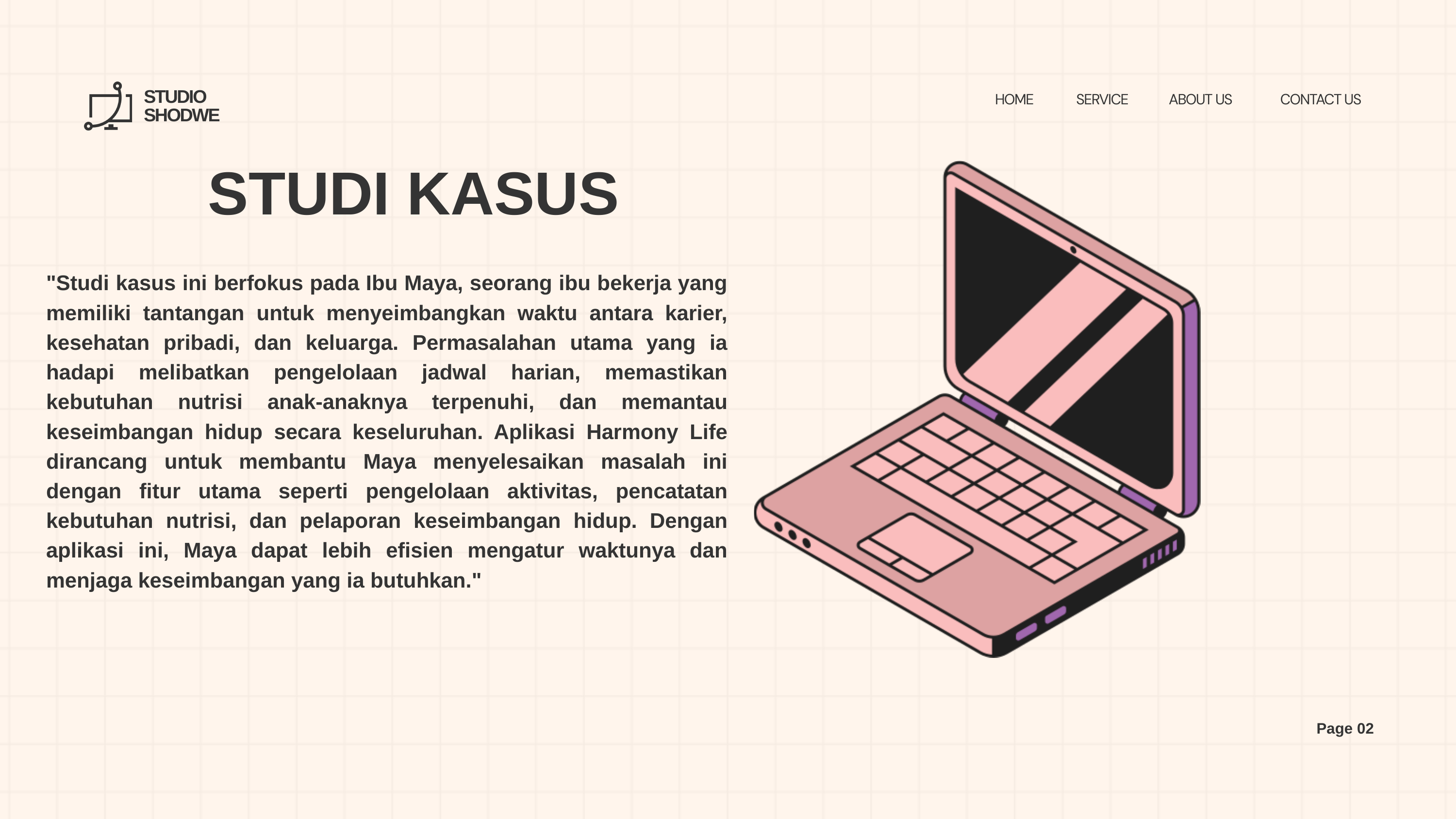

STUDIO SHODWE
HOME
SERVICE
ABOUT US
CONTACT US
STUDI KASUS

"Studi kasus ini berfokus pada Ibu Maya, seorang ibu bekerja yang memiliki tantangan untuk menyeimbangkan waktu antara karier, kesehatan pribadi, dan keluarga. Permasalahan utama yang ia hadapi melibatkan pengelolaan jadwal harian, memastikan kebutuhan nutrisi anak-anaknya terpenuhi, dan memantau keseimbangan hidup secara keseluruhan. Aplikasi Harmony Life dirancang untuk membantu Maya menyelesaikan masalah ini dengan fitur utama seperti pengelolaan aktivitas, pencatatan kebutuhan nutrisi, dan pelaporan keseimbangan hidup. Dengan aplikasi ini, Maya dapat lebih efisien mengatur waktunya dan menjaga keseimbangan yang ia butuhkan."
Page 02